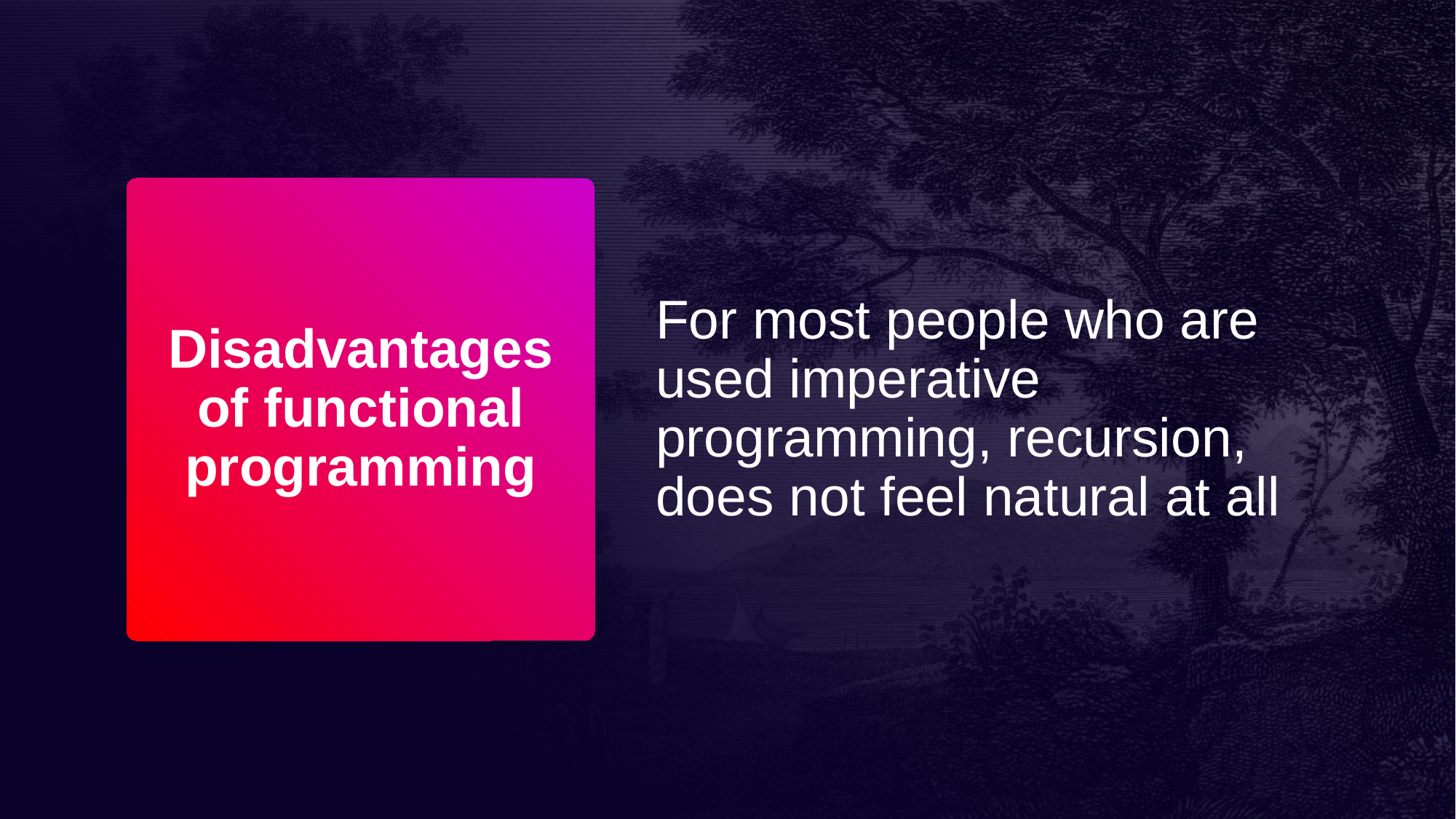

For most people who are used imperative programming, recursion, does not feel natural at all
# Disadvantages of functional programming